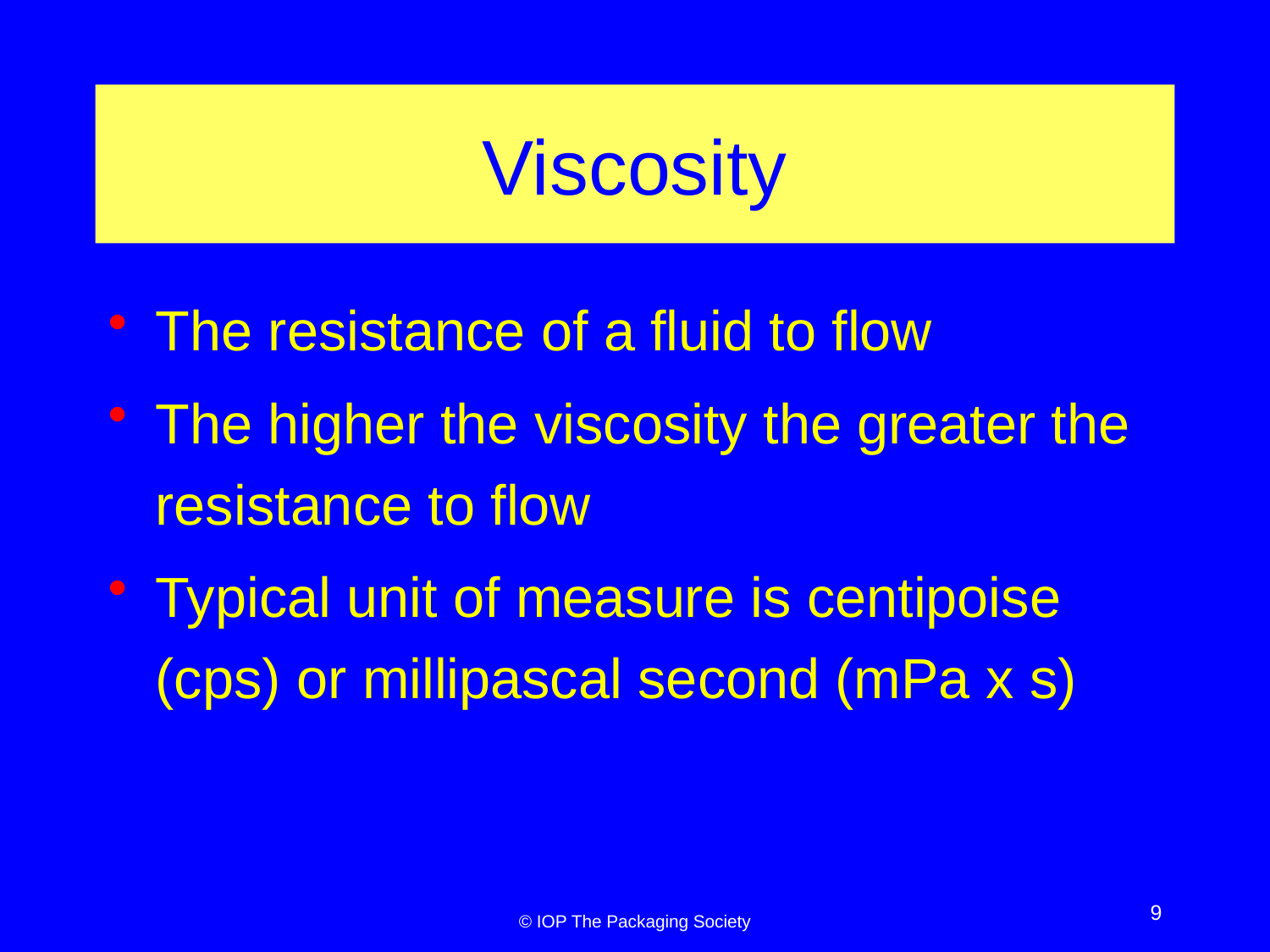

# Viscosity
The resistance of a fluid to flow
The higher the viscosity the greater the resistance to flow
Typical unit of measure is centipoise (cps) or millipascal second (mPa x s)

9

© IOP The Packaging Society